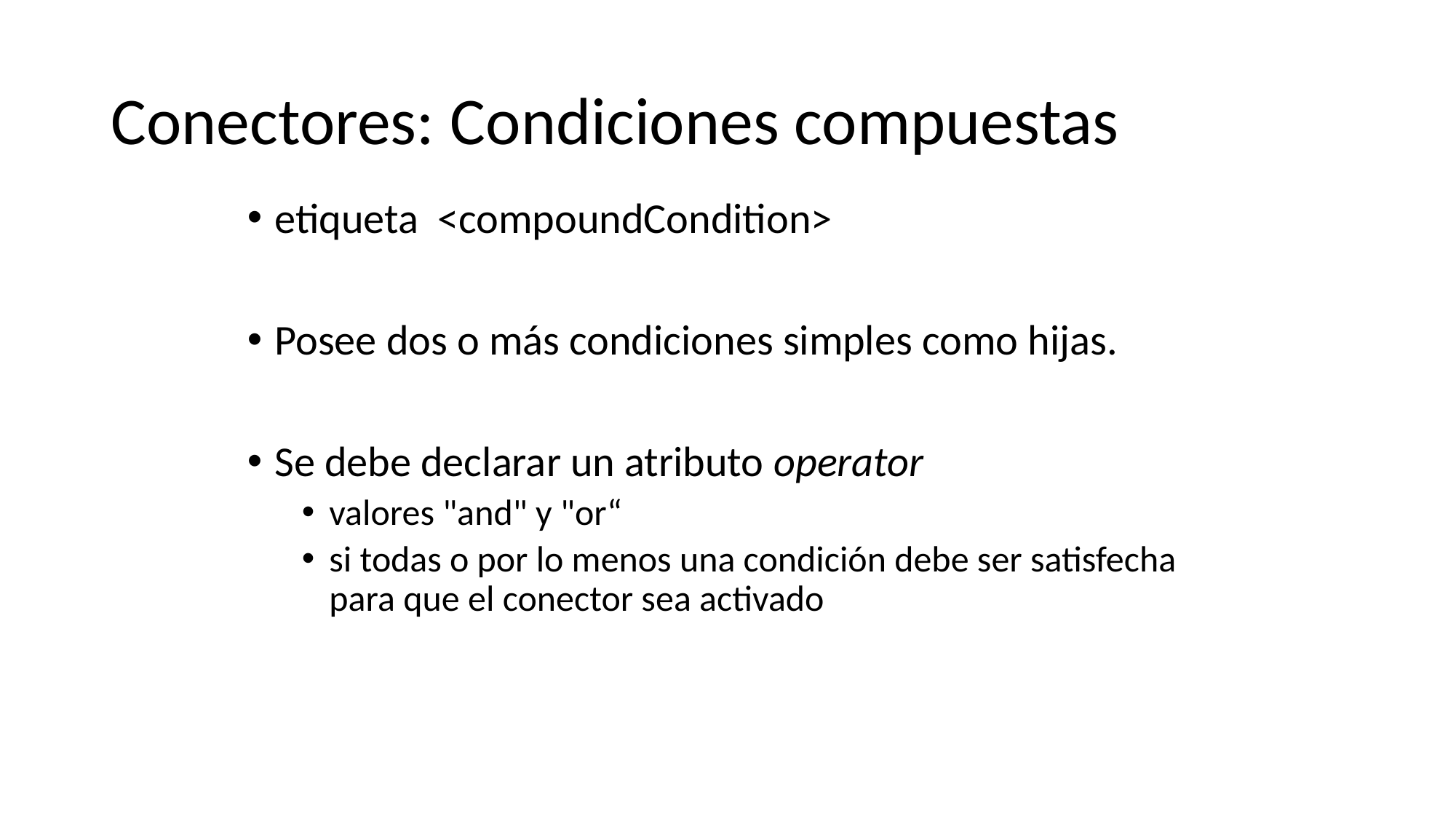

# Conectores: Condiciones compuestas
etiqueta  <compoundCondition>

Posee dos o más condiciones simples como hijas.

Se debe declarar un atributo operator
valores "and" y "or“
si todas o por lo menos una condición debe ser satisfecha para que el conector sea activado